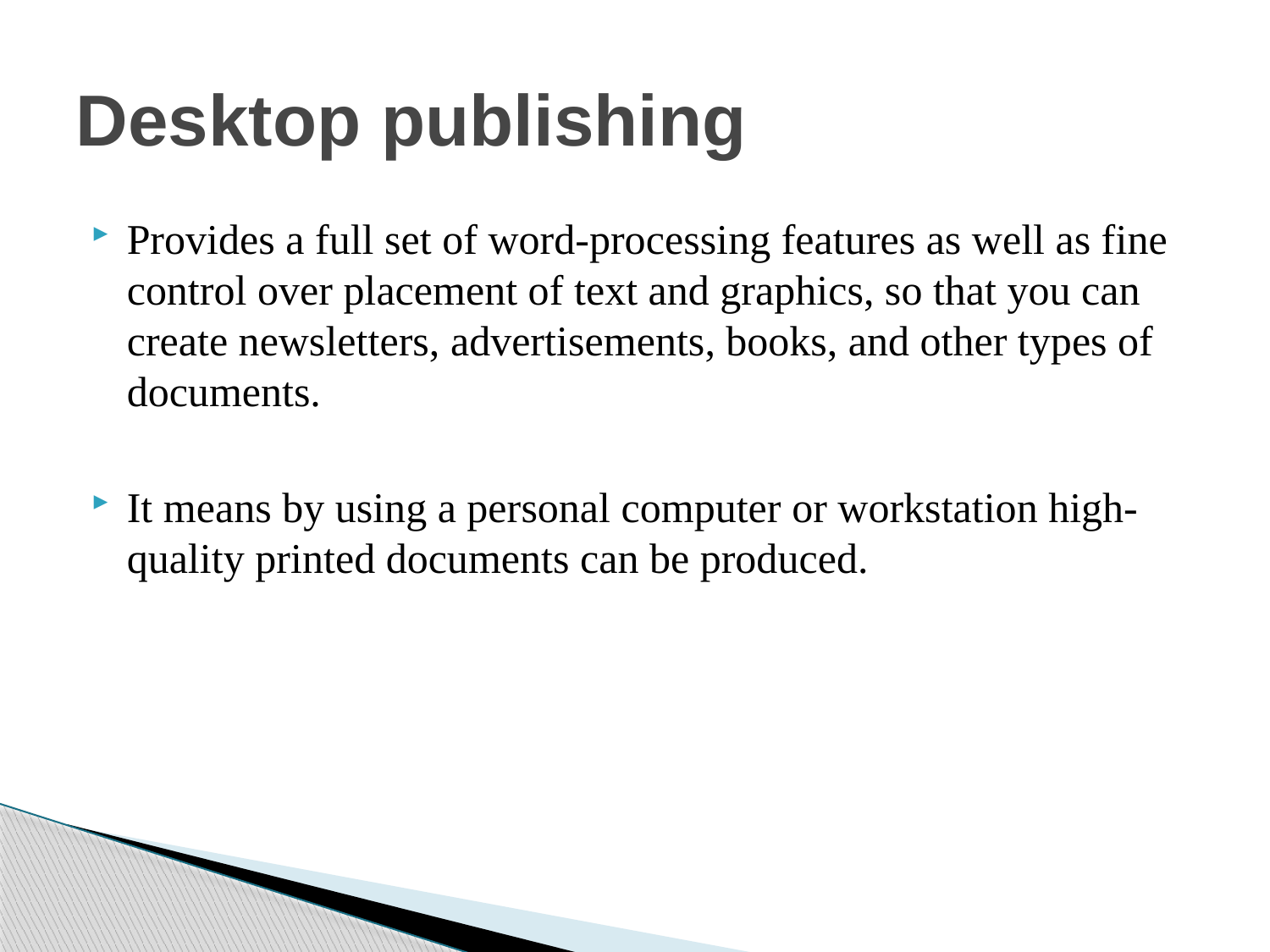

# Desktop publishing
Provides a full set of word-processing features as well as fine control over placement of text and graphics, so that you can create newsletters, advertisements, books, and other types of documents.

It means by using a personal computer or workstation high-quality printed documents can be produced.